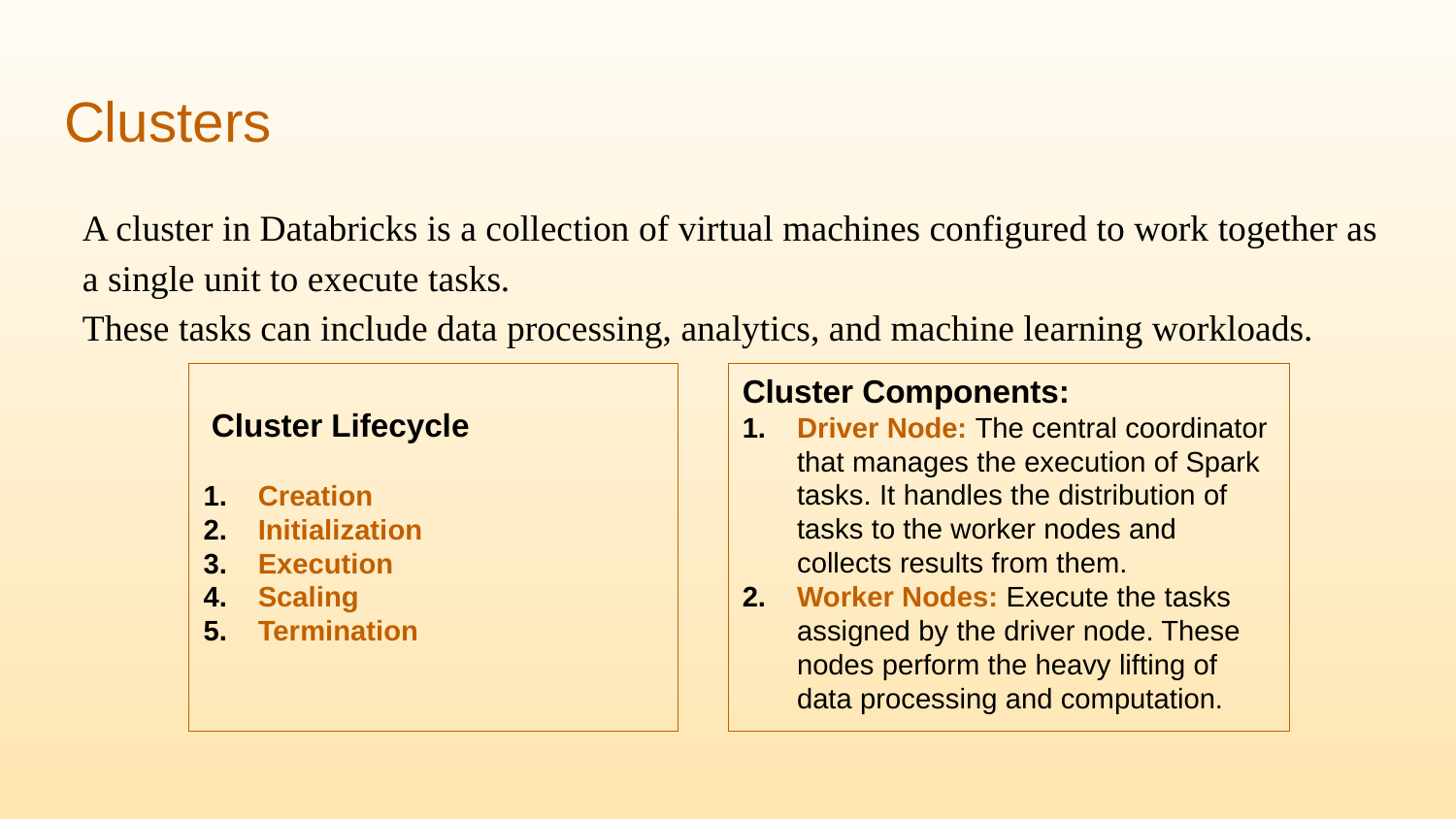

# Clusters
A cluster in Databricks is a collection of virtual machines configured to work together as a single unit to execute tasks.
These tasks can include data processing, analytics, and machine learning workloads.
Cluster Components:
Driver Node: The central coordinator that manages the execution of Spark tasks. It handles the distribution of tasks to the worker nodes and collects results from them.
Worker Nodes: Execute the tasks assigned by the driver node. These nodes perform the heavy lifting of data processing and computation.

 Cluster Lifecycle

Creation
Initialization
Execution
Scaling
Termination